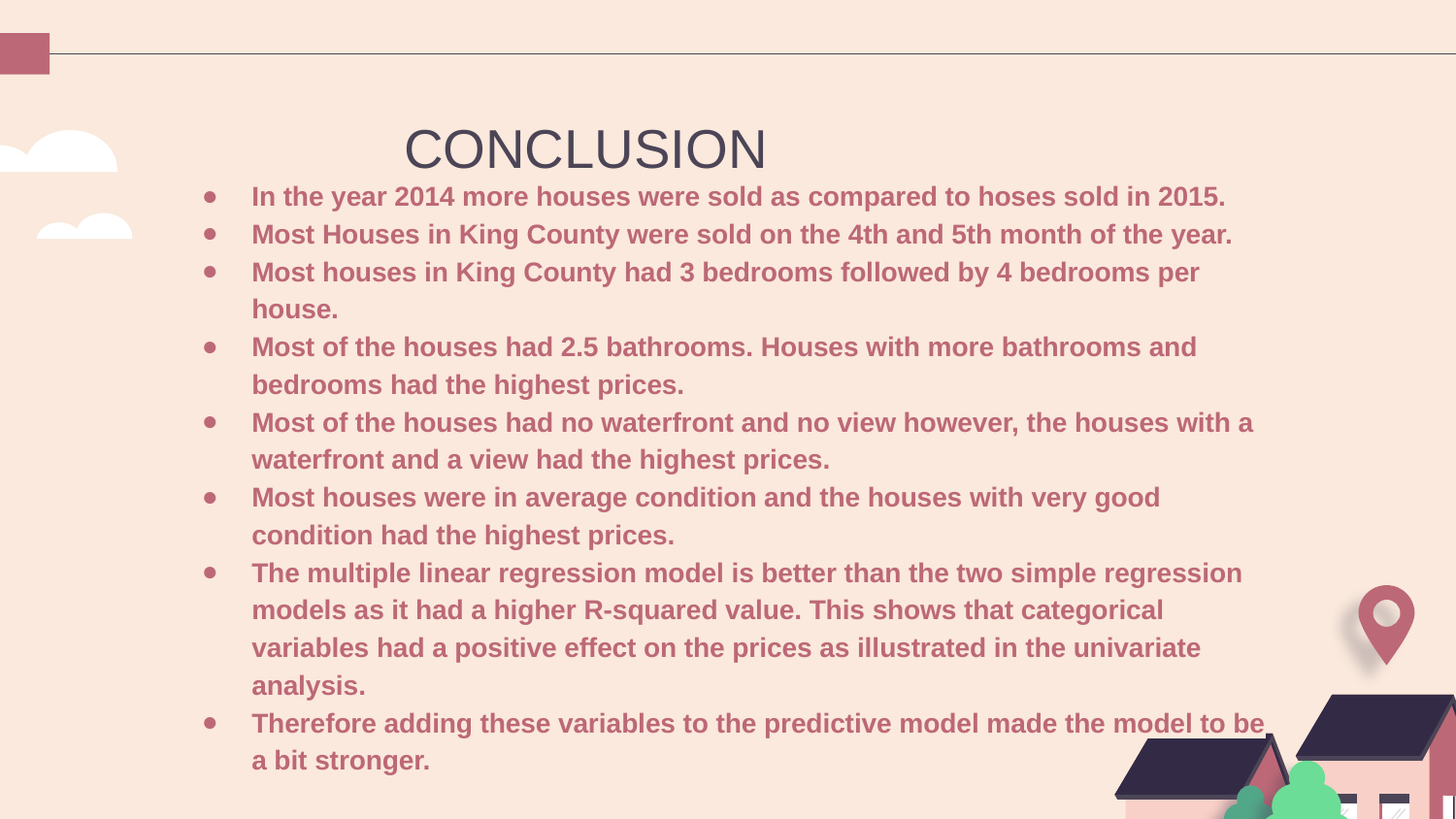

# CONCLUSION
In the year 2014 more houses were sold as compared to hoses sold in 2015.
Most Houses in King County were sold on the 4th and 5th month of the year.
Most houses in King County had 3 bedrooms followed by 4 bedrooms per house.
Most of the houses had 2.5 bathrooms. Houses with more bathrooms and bedrooms had the highest prices.
Most of the houses had no waterfront and no view however, the houses with a waterfront and a view had the highest prices.
Most houses were in average condition and the houses with very good condition had the highest prices.
The multiple linear regression model is better than the two simple regression models as it had a higher R-squared value. This shows that categorical variables had a positive effect on the prices as illustrated in the univariate analysis.
Therefore adding these variables to the predictive model made the model to be a bit stronger.